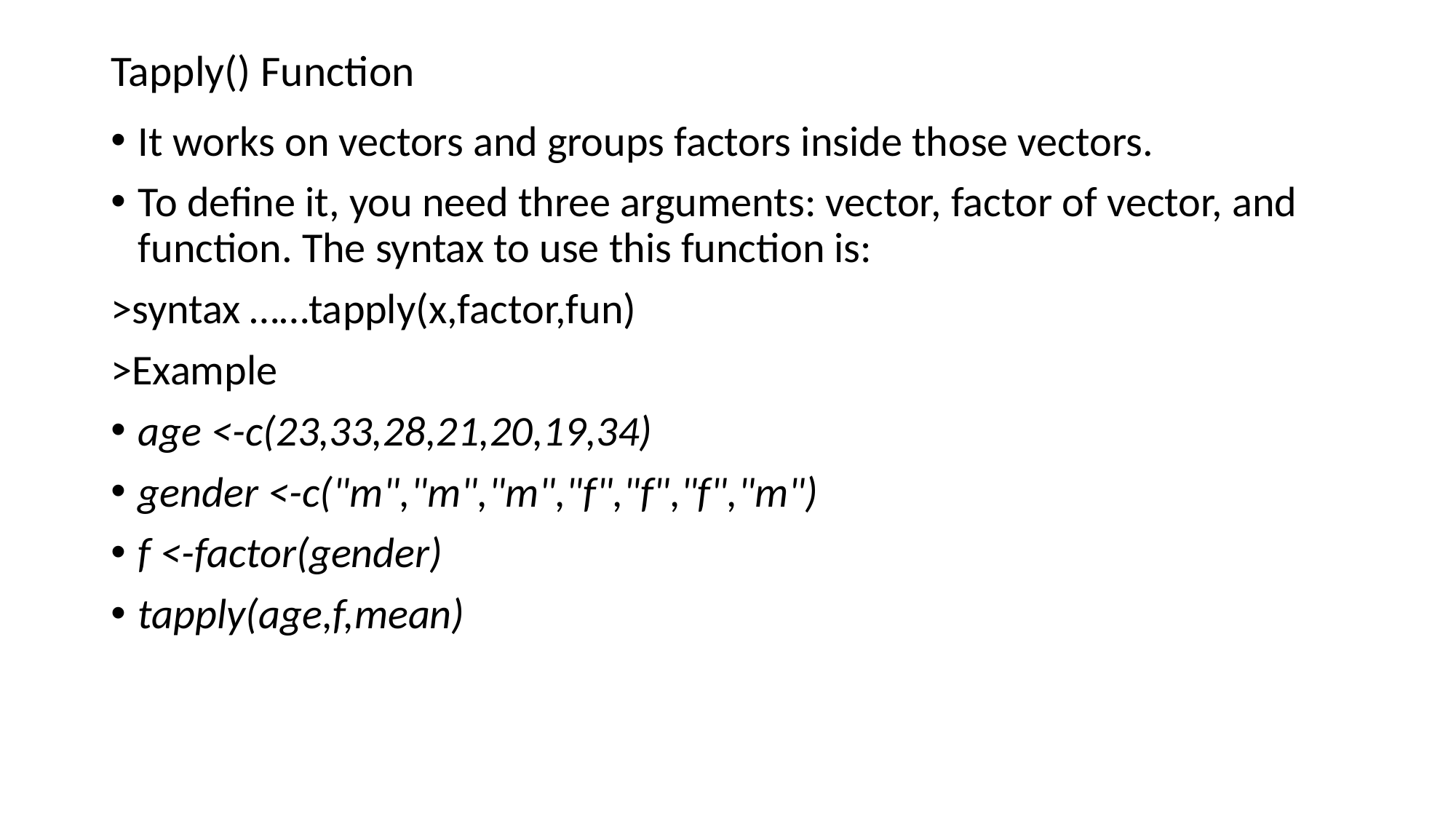

# Tapply() Function
It works on vectors and groups factors inside those vectors.
To define it, you need three arguments: vector, factor of vector, and function. The syntax to use this function is:
>syntax ……tapply(x,factor,fun)
>Example
age <-c(23,33,28,21,20,19,34)
gender <-c("m","m","m","f","f","f","m")
f <-factor(gender)
tapply(age,f,mean)